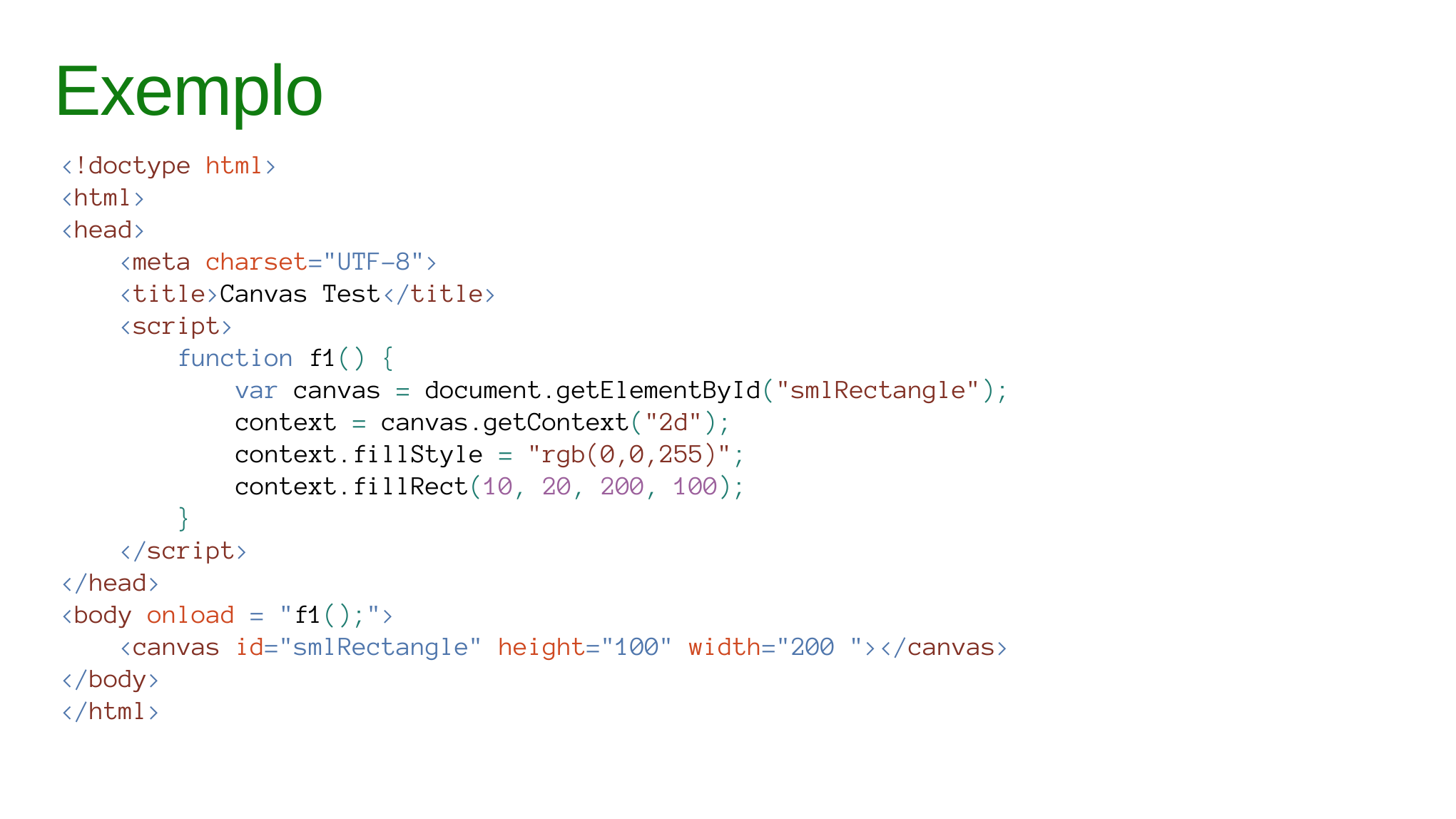

# Exemplo
<!doctype html>
<html>
<head>
    <meta charset="UTF-8">
    <title>Canvas Test</title>
    <script>
        function f1() {
            var canvas = document.getElementById("smlRectangle");
            context = canvas.getContext("2d");
            context.fillStyle = "rgb(0,0,255)";
            context.fillRect(10, 20, 200, 100);
        }
    </script>
</head>
<body onload = "f1();">
    <canvas id="smlRectangle" height="100" width="200 "></canvas>
</body>
</html>